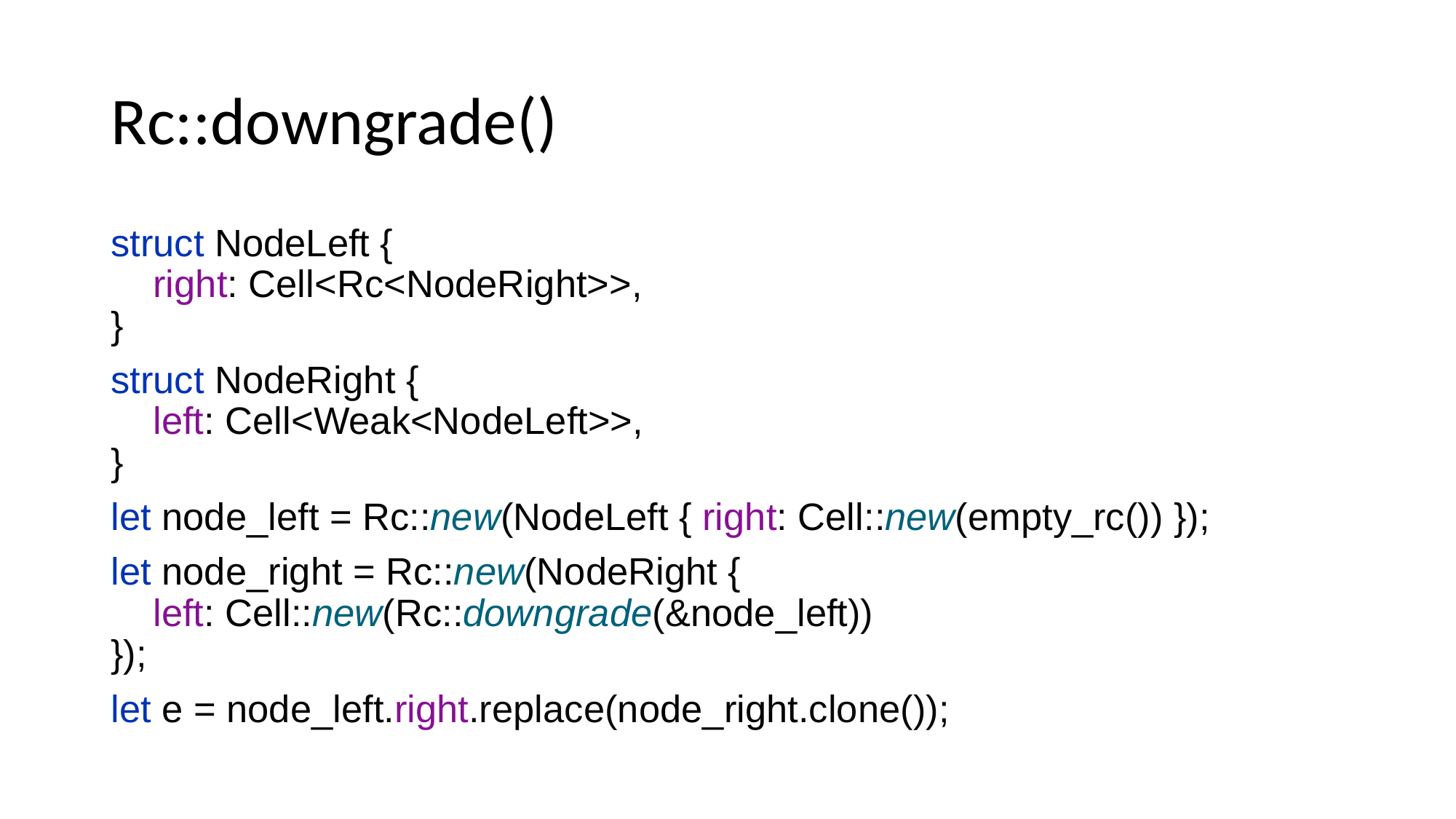

# Rc::downgrade()
struct NodeLeft {
    right: Cell<Rc<NodeRight>>,
}
struct NodeRight {
    left: Cell<Weak<NodeLeft>>,
}
let node_left = Rc::new(NodeLeft { right: Cell::new(empty_rc()) });
let node_right = Rc::new(NodeRight {
    left: Cell::new(Rc::downgrade(&node_left))
});
let e = node_left.right.replace(node_right.clone());